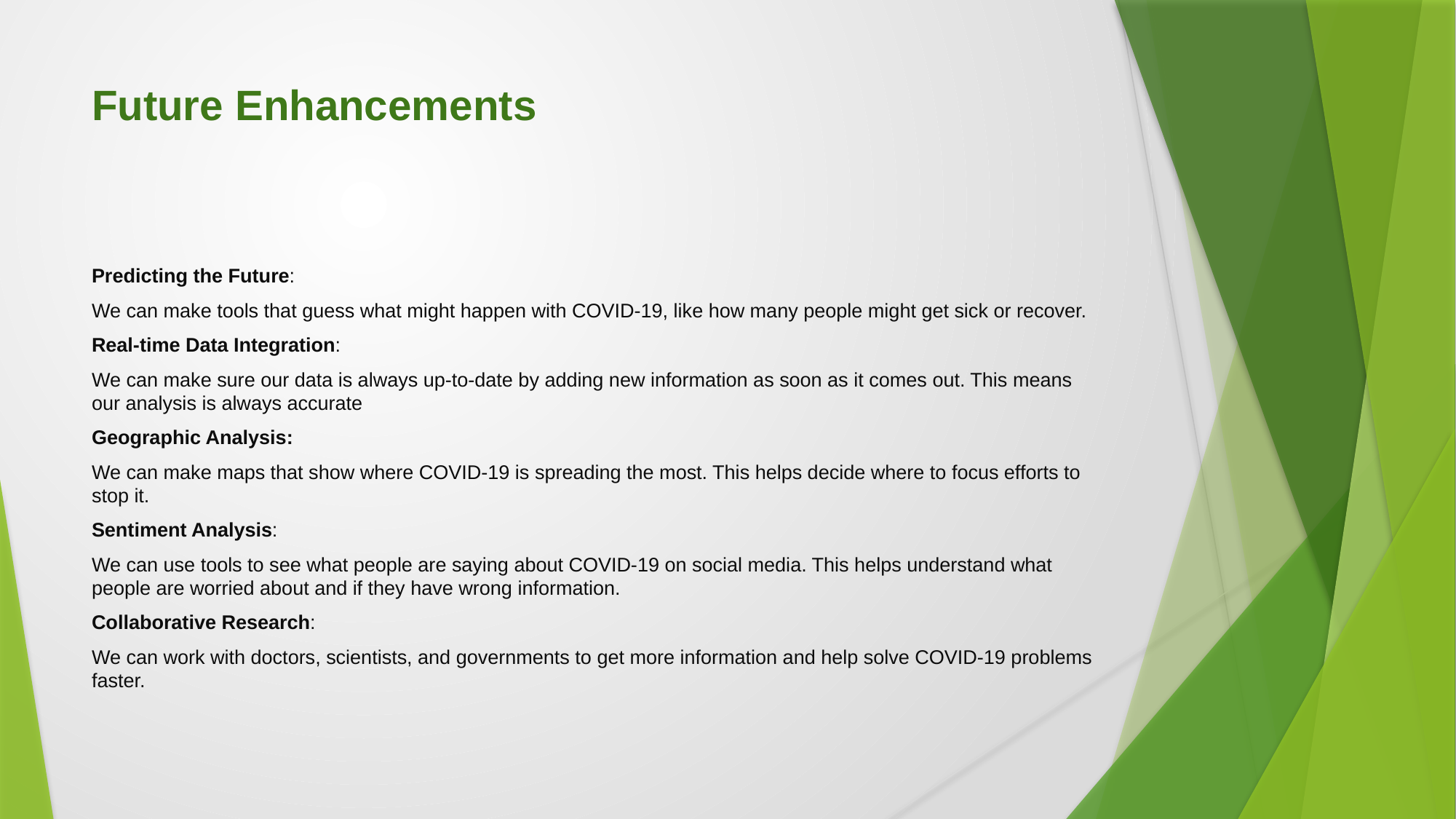

# Future Enhancements
Predicting the Future:
We can make tools that guess what might happen with COVID-19, like how many people might get sick or recover.
Real-time Data Integration:
We can make sure our data is always up-to-date by adding new information as soon as it comes out. This means our analysis is always accurate
Geographic Analysis:
We can make maps that show where COVID-19 is spreading the most. This helps decide where to focus efforts to stop it.
Sentiment Analysis:
We can use tools to see what people are saying about COVID-19 on social media. This helps understand what people are worried about and if they have wrong information.
Collaborative Research:
We can work with doctors, scientists, and governments to get more information and help solve COVID-19 problems faster.